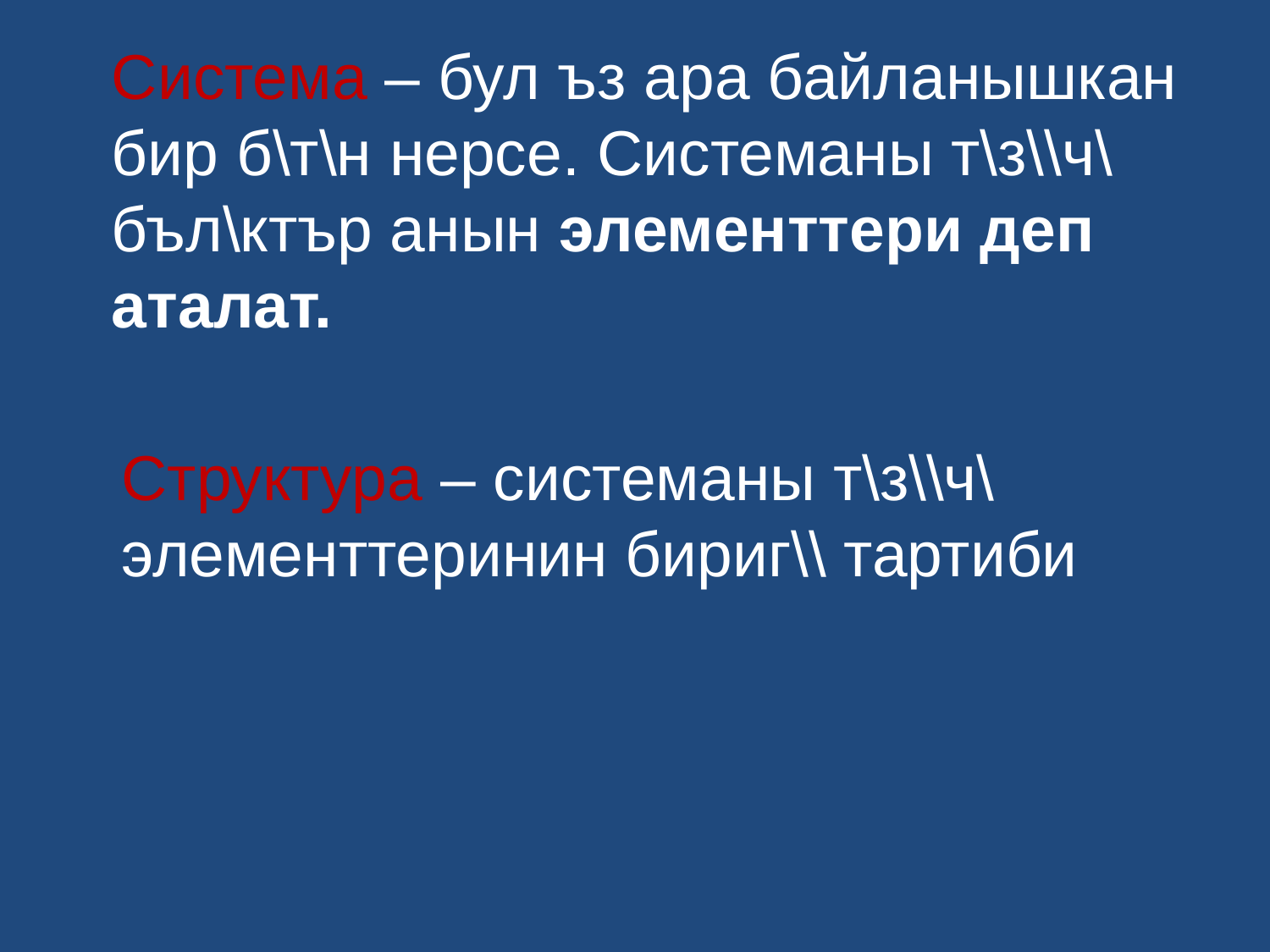

Система – бул ъз ара байланышкан бир б\т\н нерсе. Системаны т\з\\ч\ бъл\ктър анын элементтери деп аталат.
Структура – системаны т\з\\ч\ элементтеринин бириг\\ тартиби